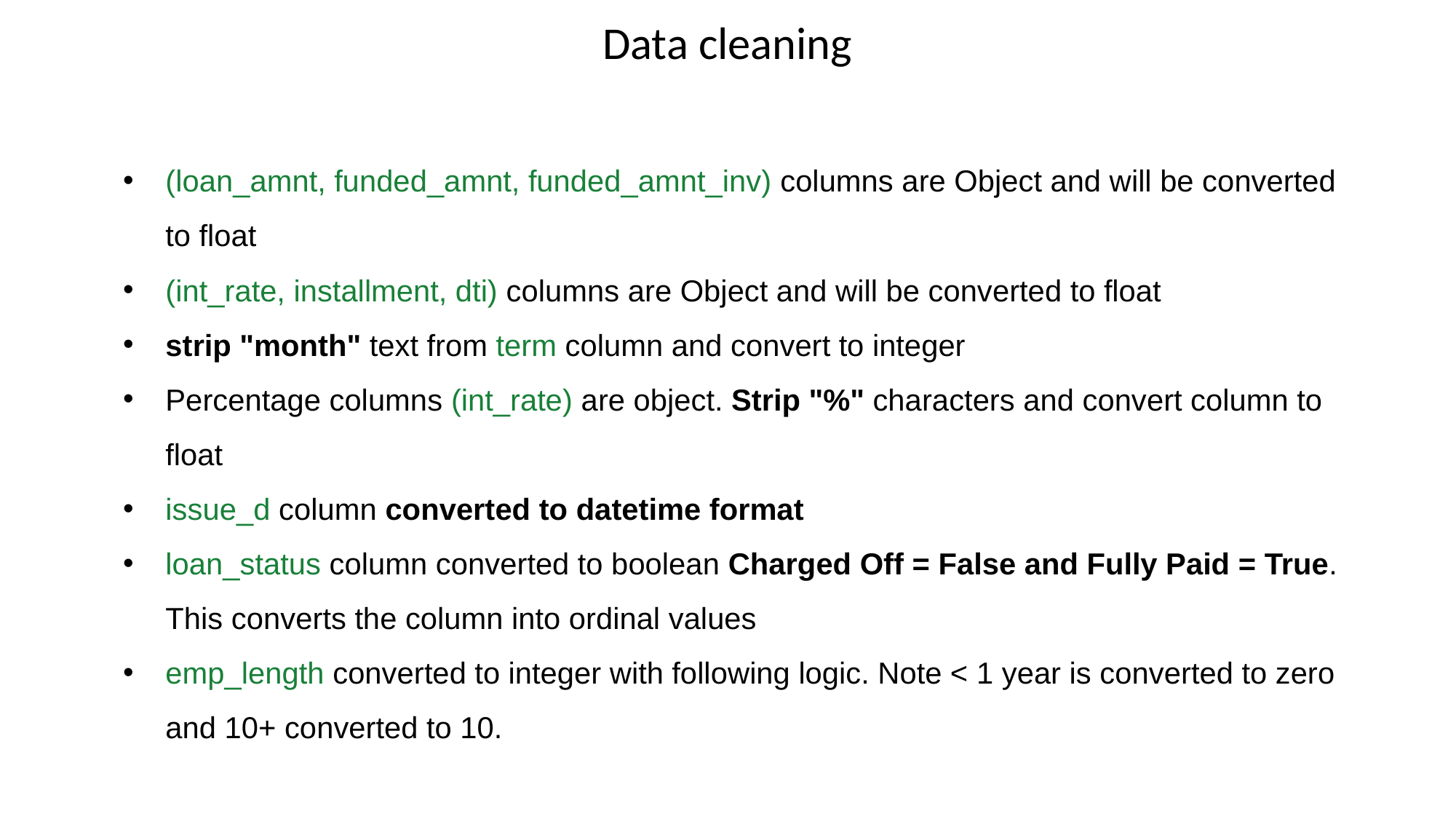

# Data cleaning
(loan_amnt, funded_amnt, funded_amnt_inv) columns are Object and will be converted to float
(int_rate, installment, dti) columns are Object and will be converted to float
strip "month" text from term column and convert to integer
Percentage columns (int_rate) are object. Strip "%" characters and convert column to float
issue_d column converted to datetime format
loan_status column converted to boolean Charged Off = False and Fully Paid = True. This converts the column into ordinal values
emp_length converted to integer with following logic. Note < 1 year is converted to zero and 10+ converted to 10.